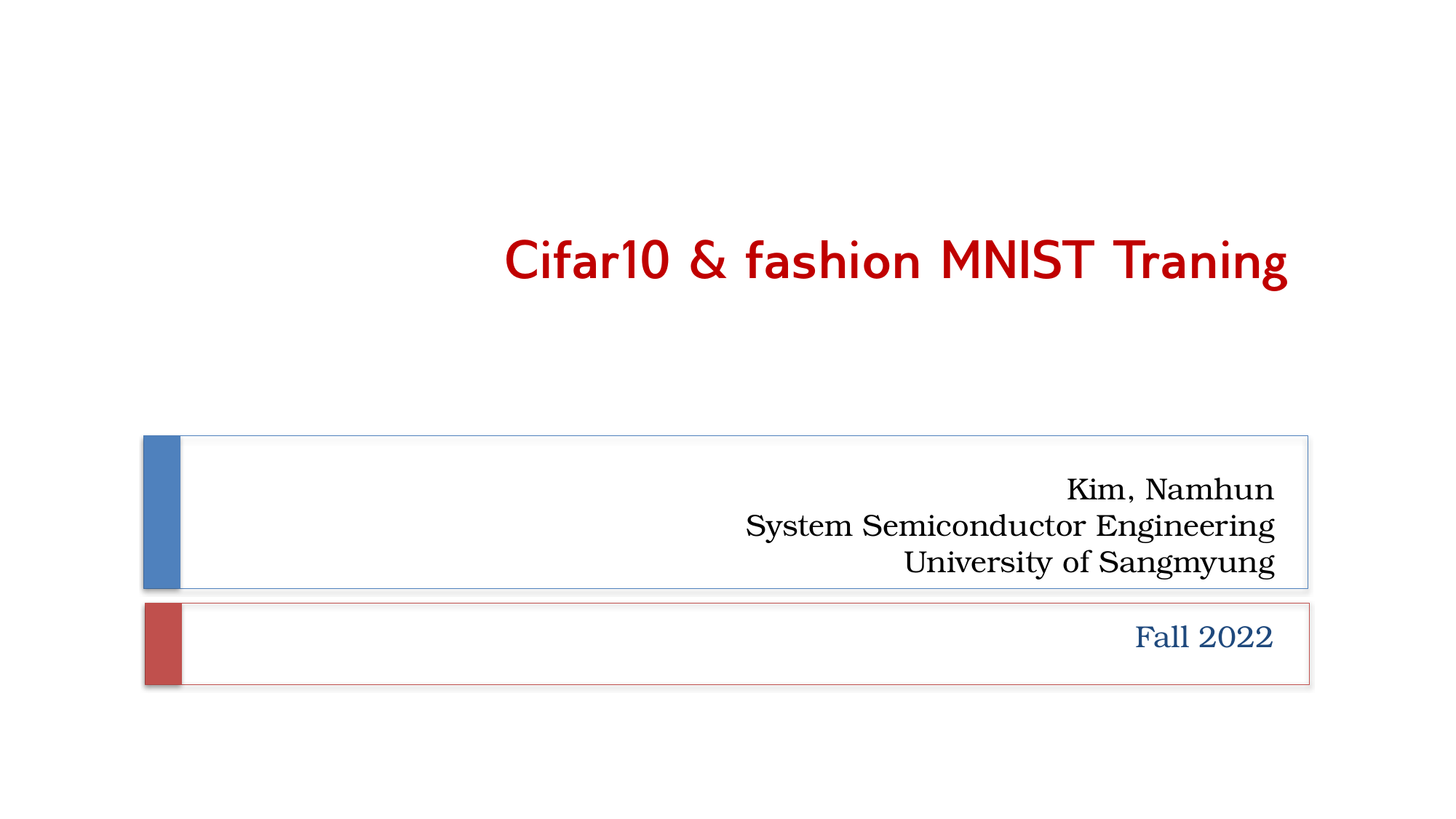

Cifar10 & fashion MNIST Traning
# Kim, Namhun System Semiconductor Engineering University of Sangmyung
Fall 2022